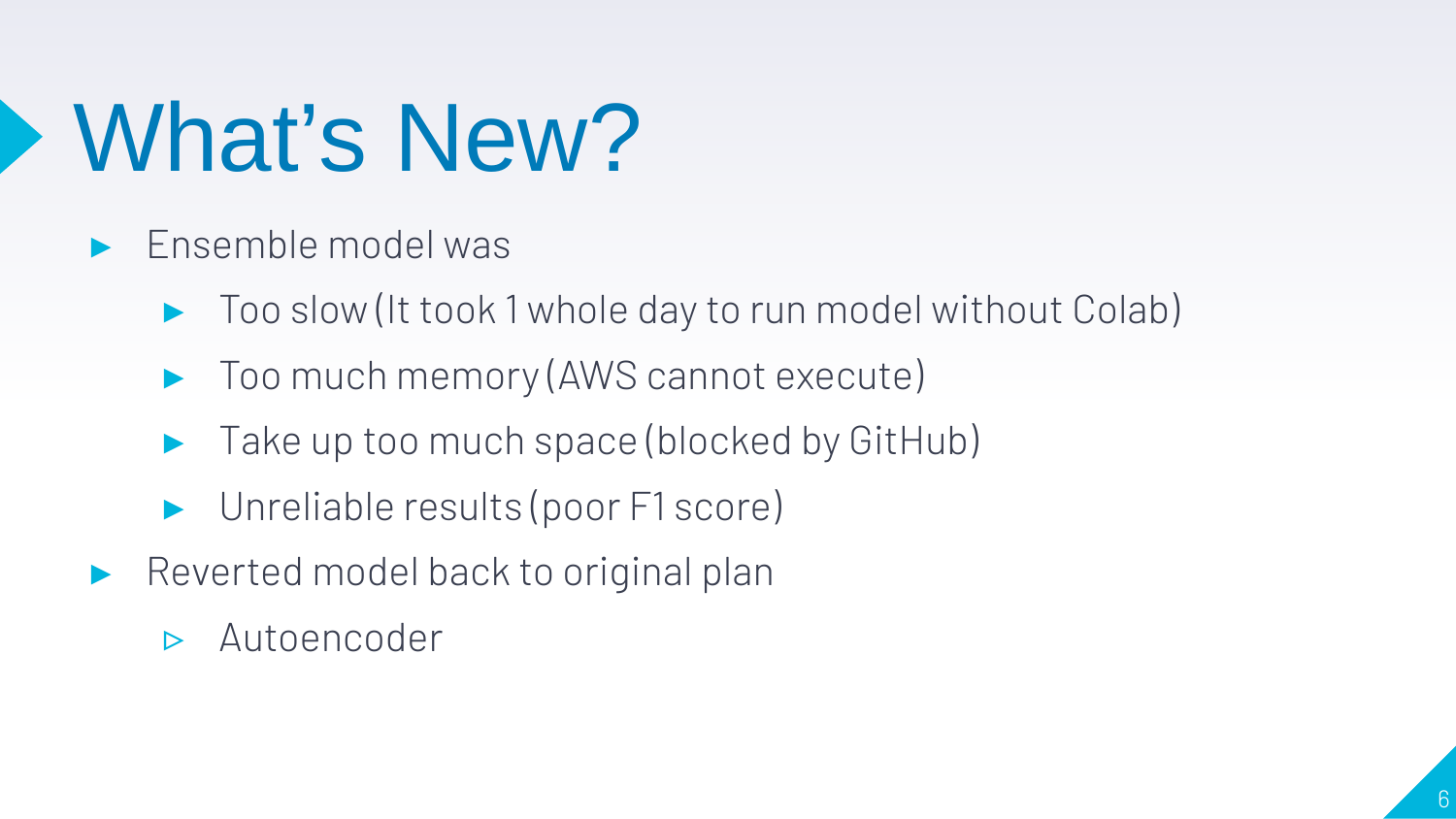

# What’s New?
Ensemble model was
Too slow (It took 1 whole day to run model without Colab)
Too much memory (AWS cannot execute)
Take up too much space (blocked by GitHub)
Unreliable results (poor F1 score)
Reverted model back to original plan
Autoencoder

6